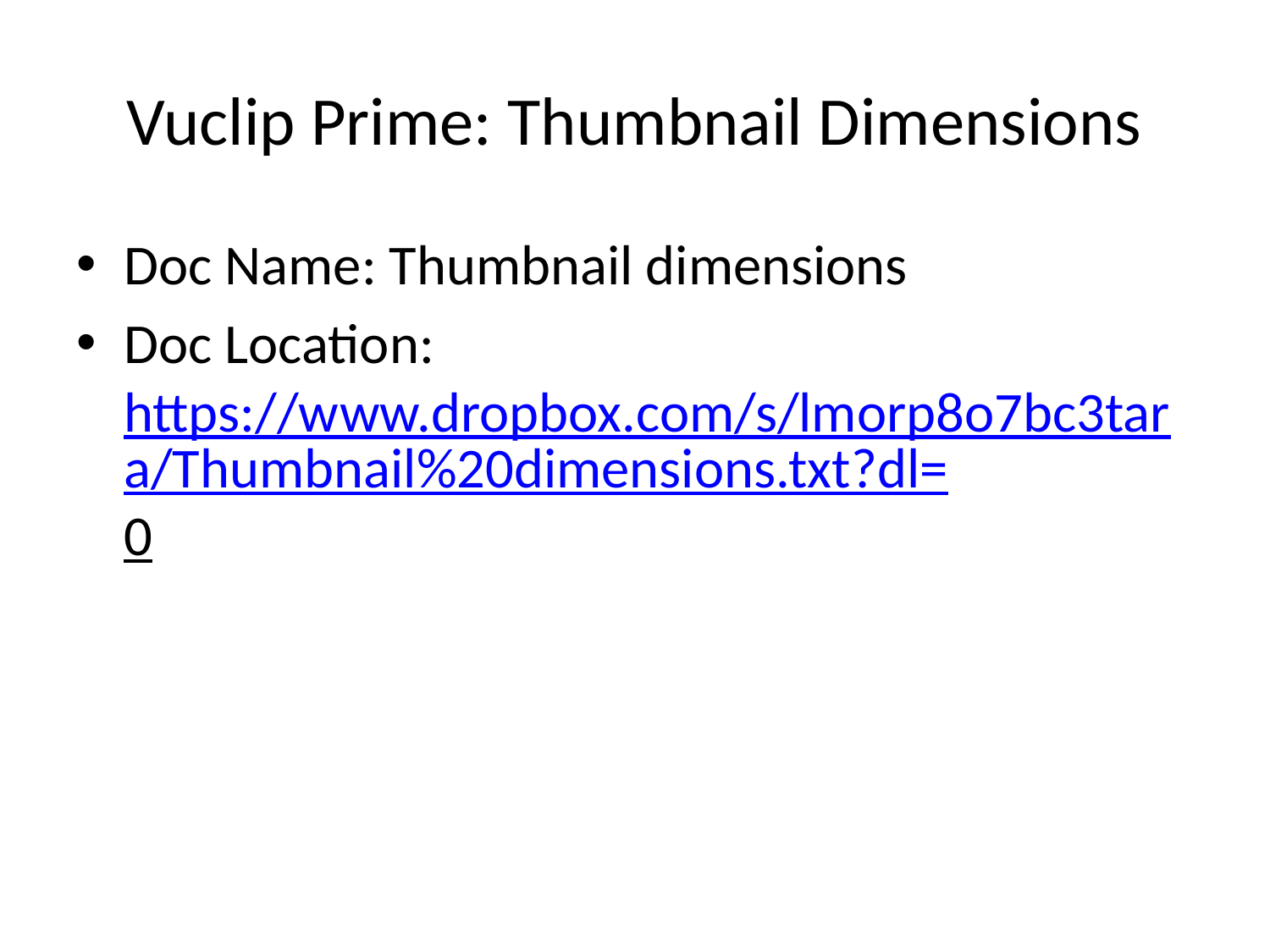

# Vuclip Prime: Thumbnail Dimensions
Doc Name: Thumbnail dimensions
Doc Location: https://www.dropbox.com/s/lmorp8o7bc3tara/Thumbnail%20dimensions.txt?dl=0